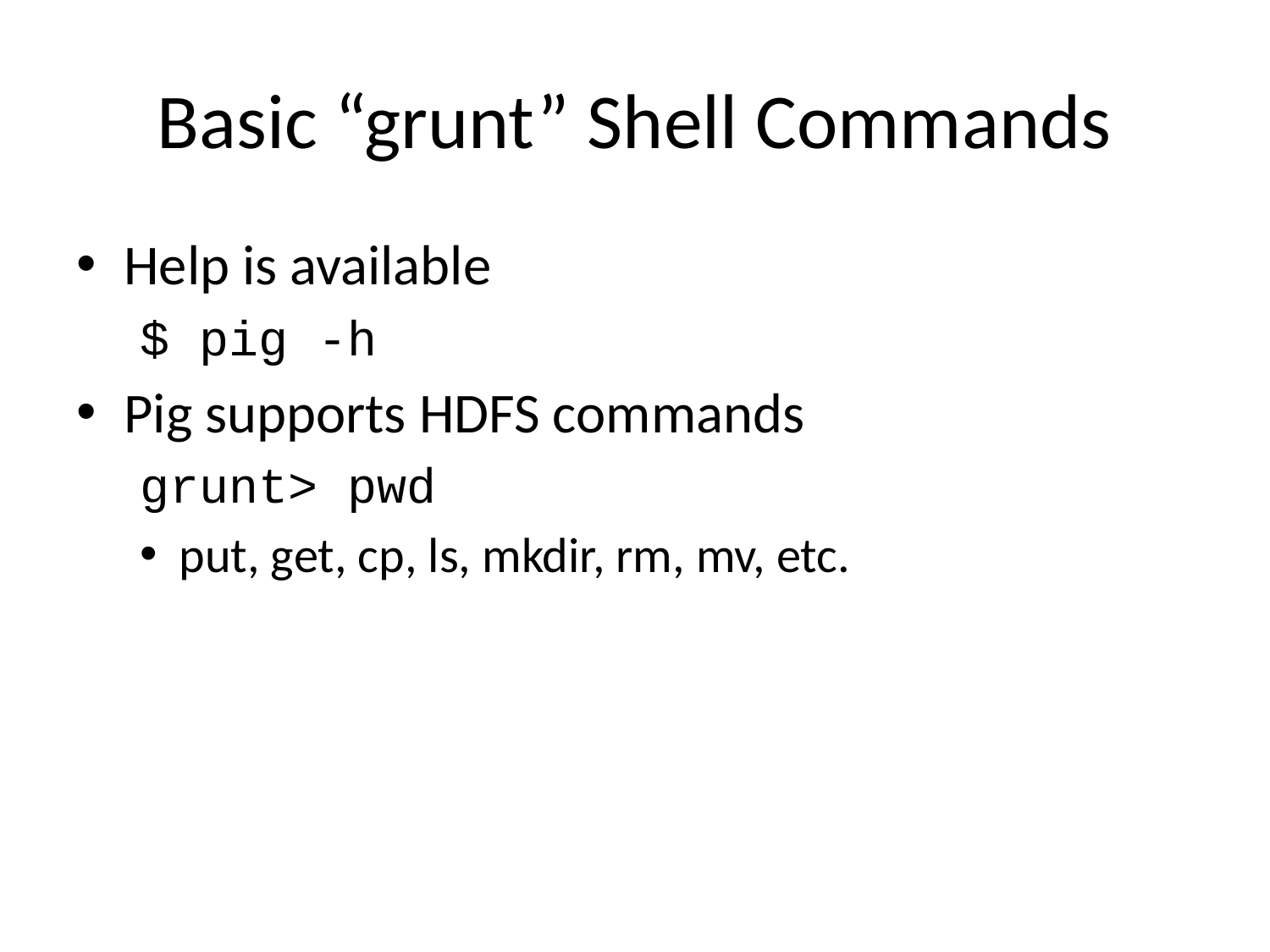

# Basic “grunt” Shell Commands
Help is available
$ pig -h
Pig supports HDFS commands
grunt> pwd
put, get, cp, ls, mkdir, rm, mv, etc.